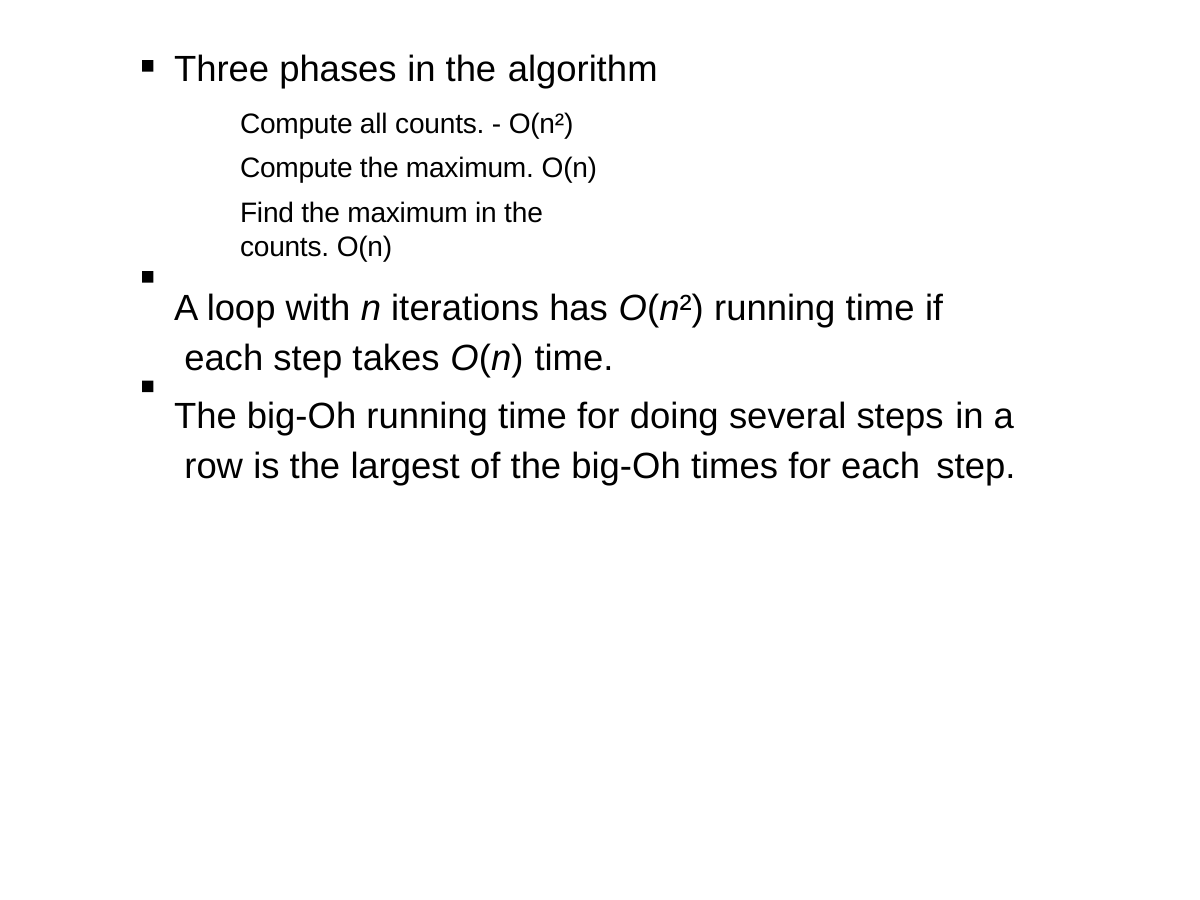

# Three phases in the algorithm

Compute all counts. - O(n²)  Compute the maximum. O(n)
Find the maximum in the counts. O(n)
A loop with n iterations has O(n²) running time if  each step takes O(n) time.
The big-Oh running time for doing several steps in a  row is the largest of the big-Oh times for each step.